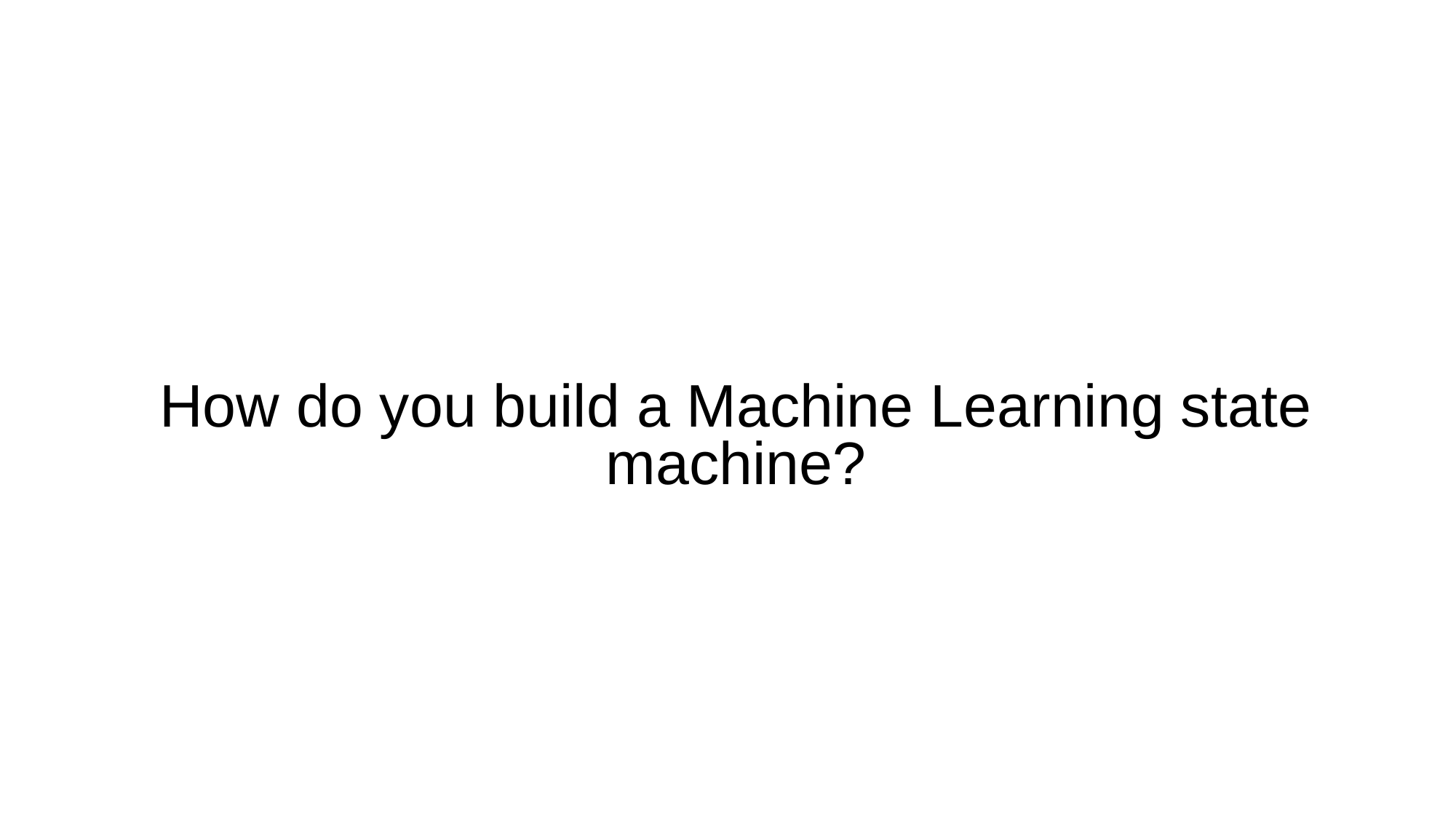

# How do you build a Machine Learning state machine?